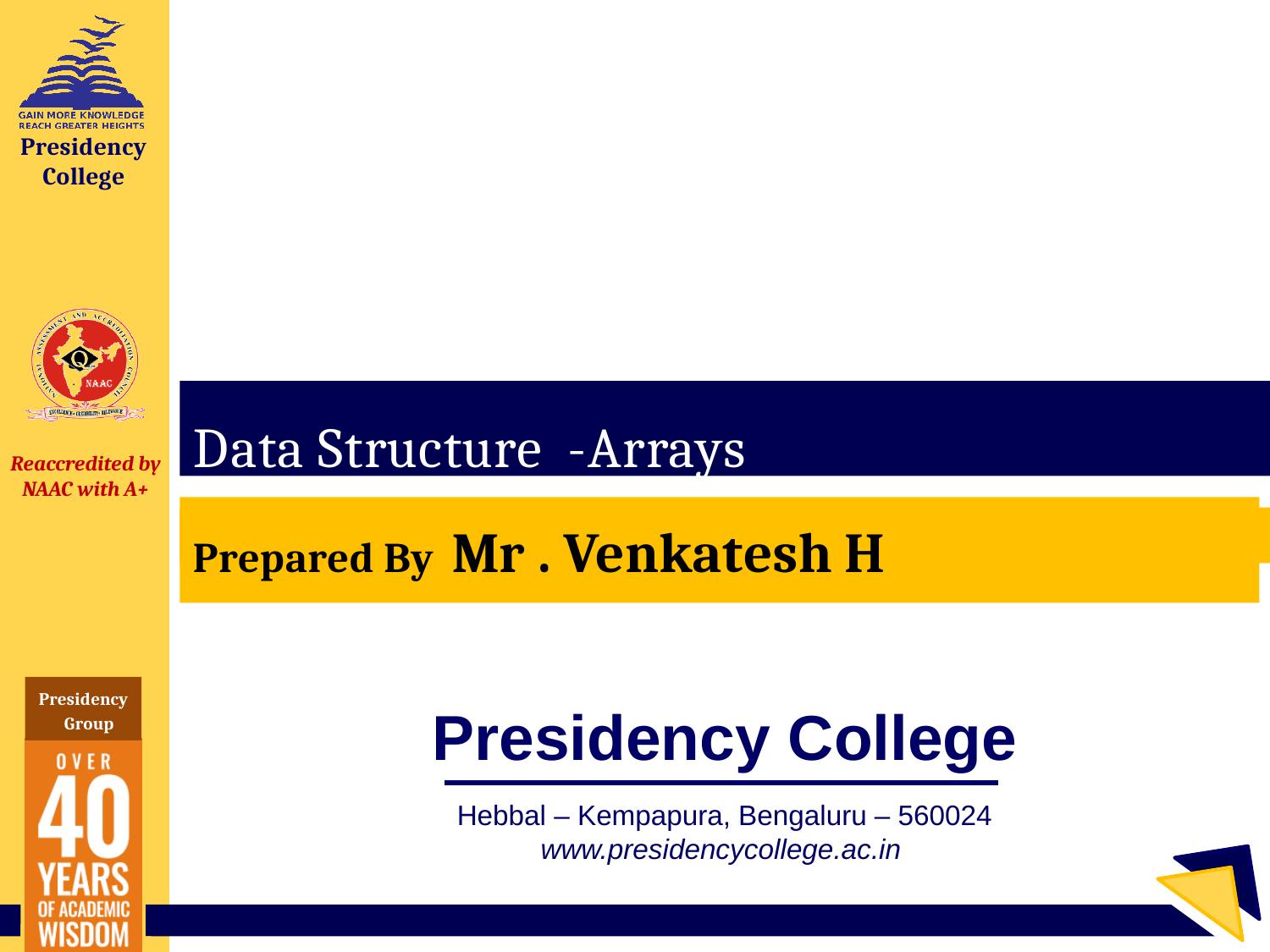

# Data Structure  -Arrays
Prepared By  Mr . Venkatesh H